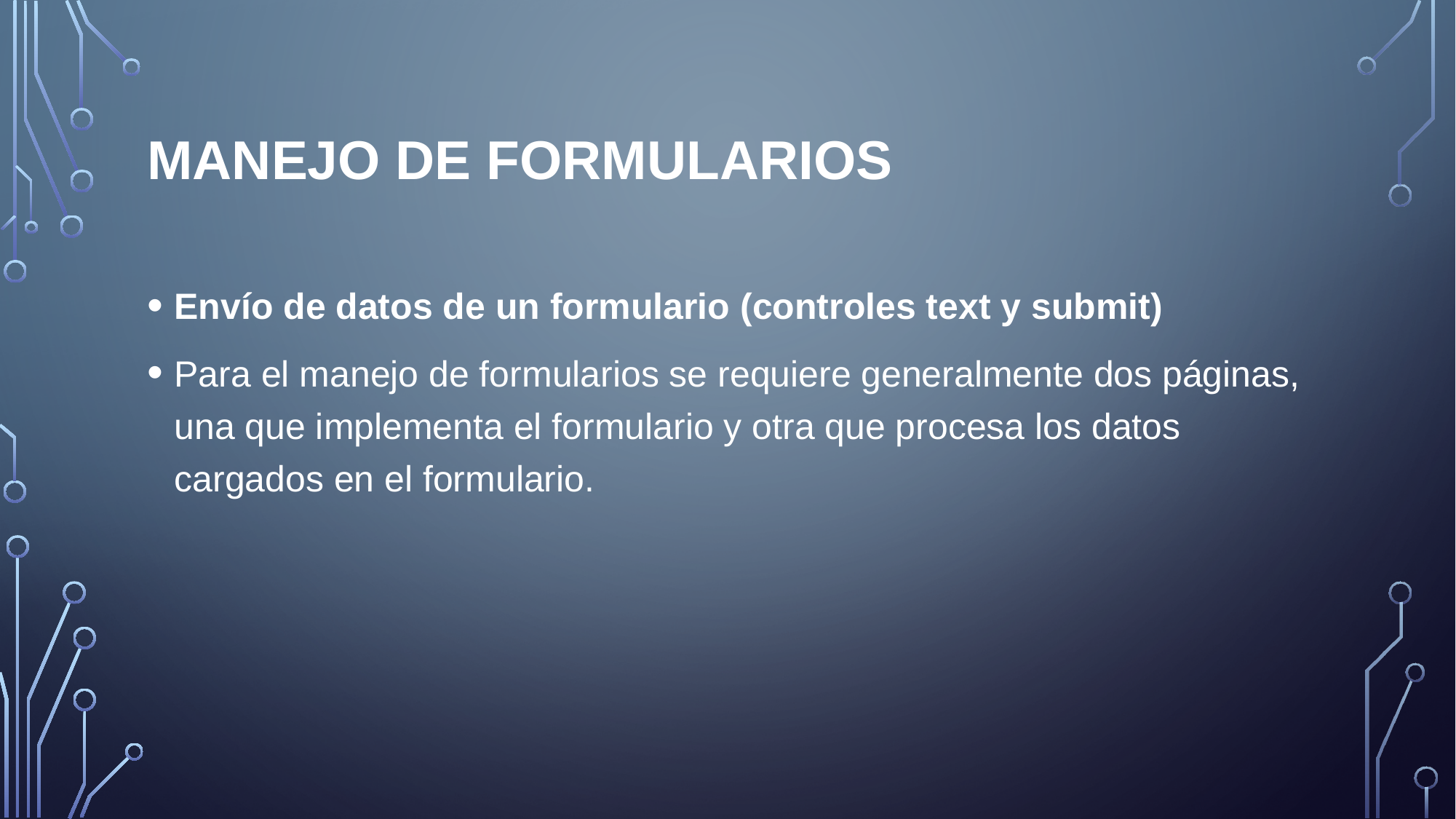

# Manejo de formularios
Envío de datos de un formulario (controles text y submit)
Para el manejo de formularios se requiere generalmente dos páginas, una que implementa el formulario y otra que procesa los datos cargados en el formulario.